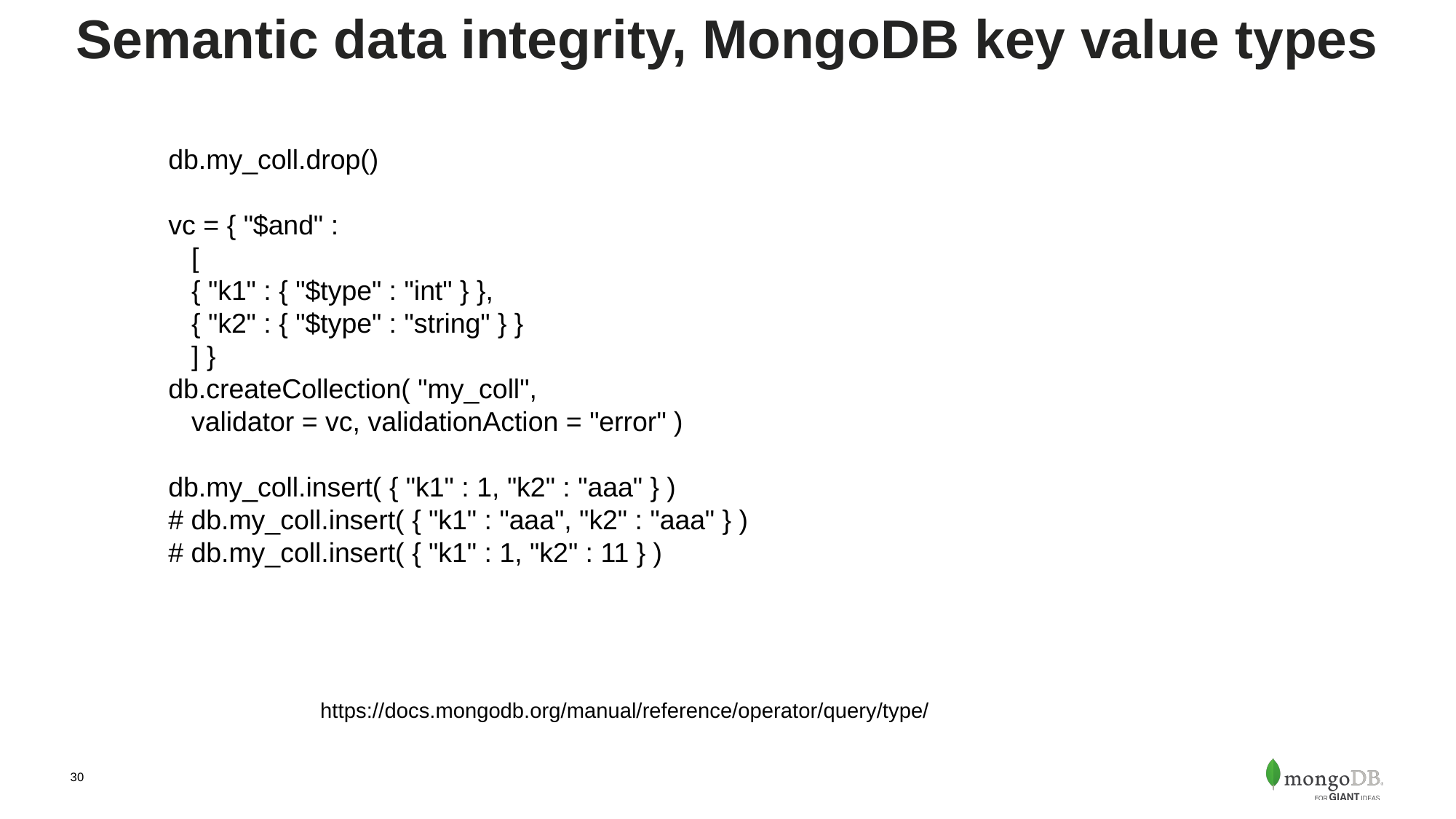

# Semantic data integrity, MongoDB key value types
db.my_coll.drop()

vc = { "$and" :
   [
   { "k1" : { "$type" : "int" } },
   { "k2" : { "$type" : "string" } }
   ] }
db.createCollection( "my_coll",
   validator = vc, validationAction = "error" )

db.my_coll.insert( { "k1" : 1, "k2" : "aaa" } )
# db.my_coll.insert( { "k1" : "aaa", "k2" : "aaa" } )
# db.my_coll.insert( { "k1" : 1, "k2" : 11 } )
https://docs.mongodb.org/manual/reference/operator/query/type/